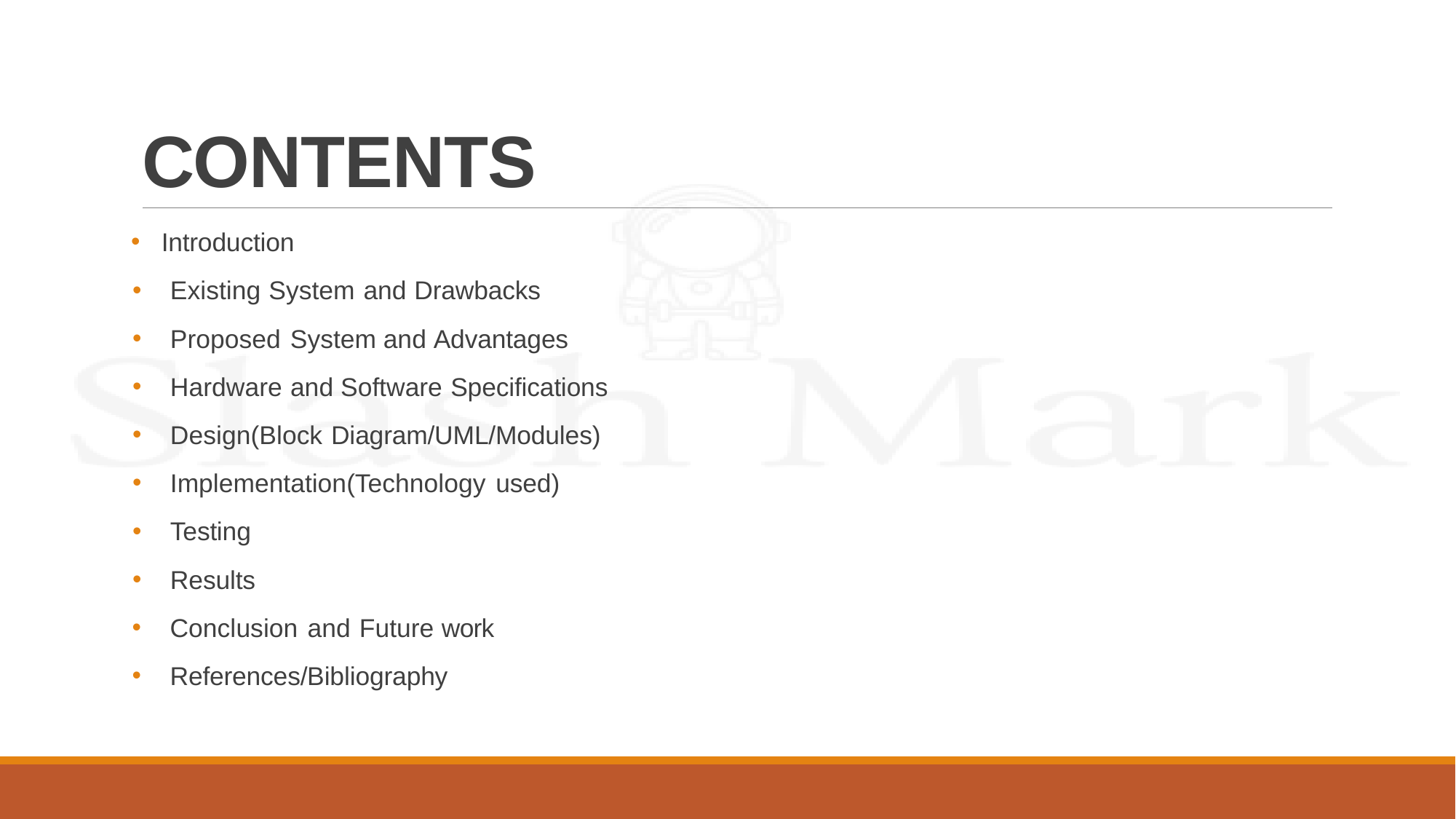

# CONTENTS
Introduction
Existing System and Drawbacks
Proposed System and Advantages
Hardware and Software Specifications
Design(Block Diagram/UML/Modules)
Implementation(Technology used)
Testing
Results
Conclusion and Future work
References/Bibliography